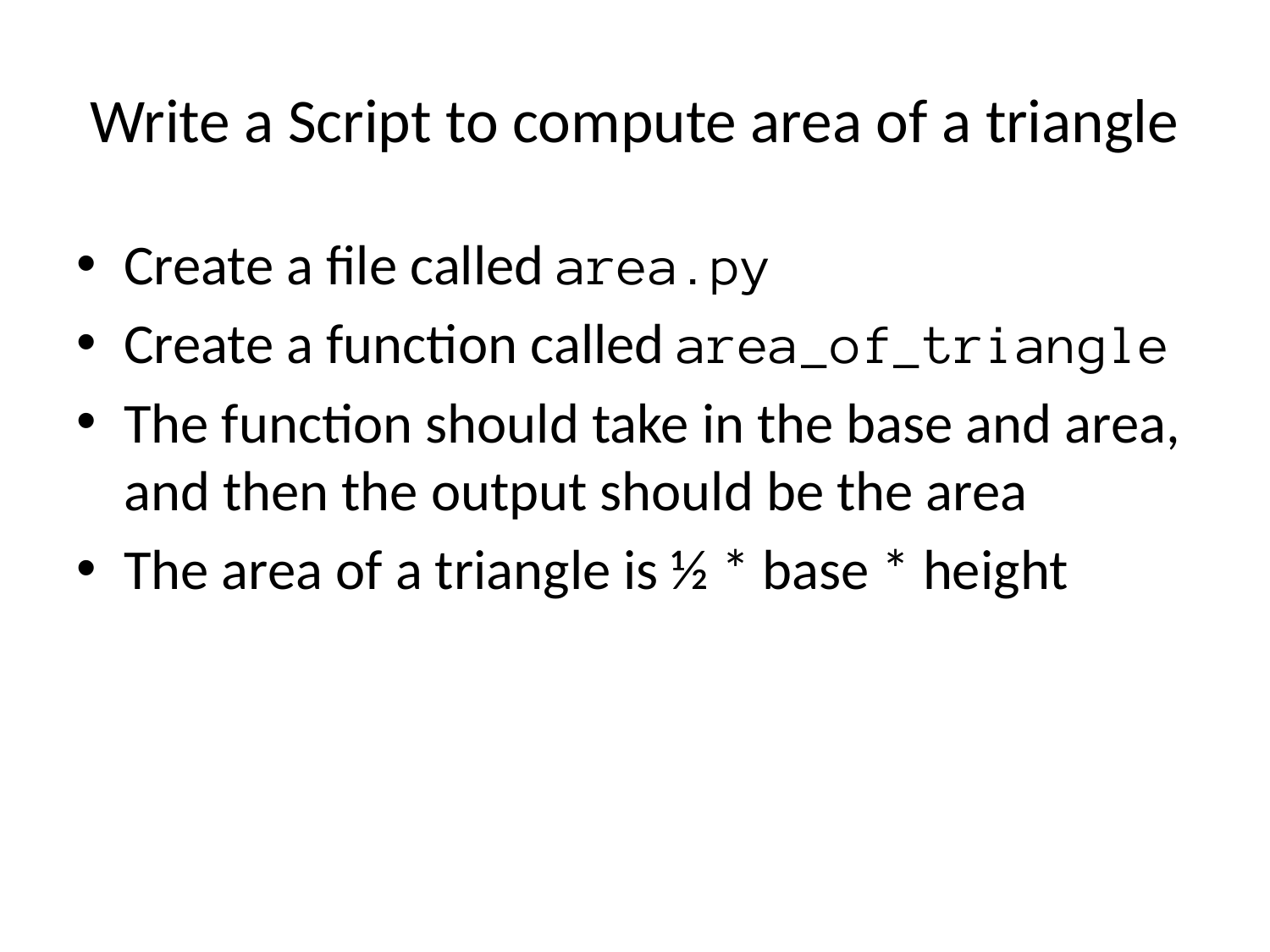

# Write a Script to compute area of a triangle
Create a file called area.py
Create a function called area_of_triangle
The function should take in the base and area, and then the output should be the area
The area of a triangle is ½ * base * height